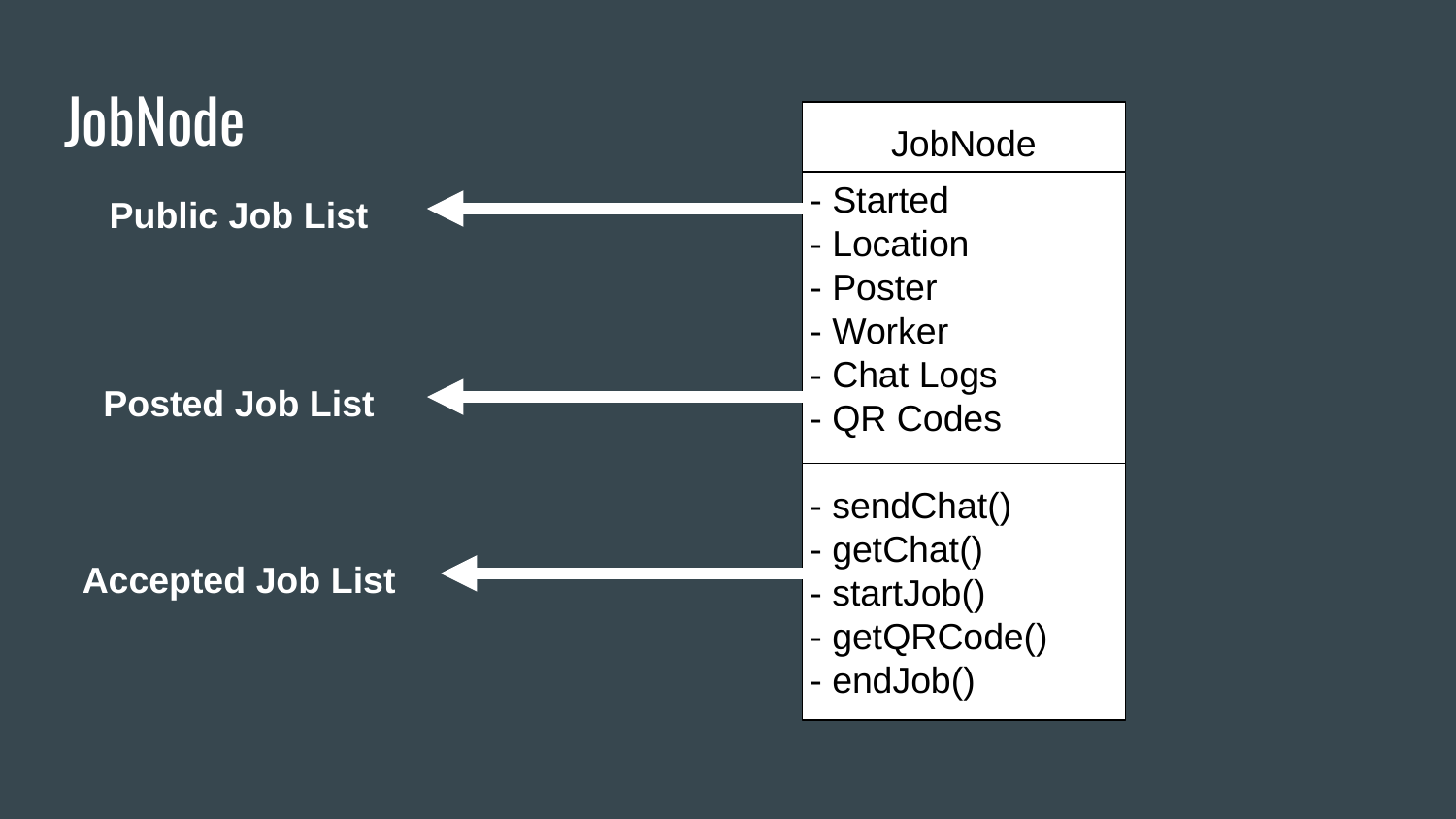

# JobNode

JobNode
- Started
- Location
- Poster
- Worker
- Chat Logs
- QR Codes

- sendChat()
- getChat()
- startJob()
- getQRCode()
- endJob()

Public Job List
Posted Job List

Accepted Job List